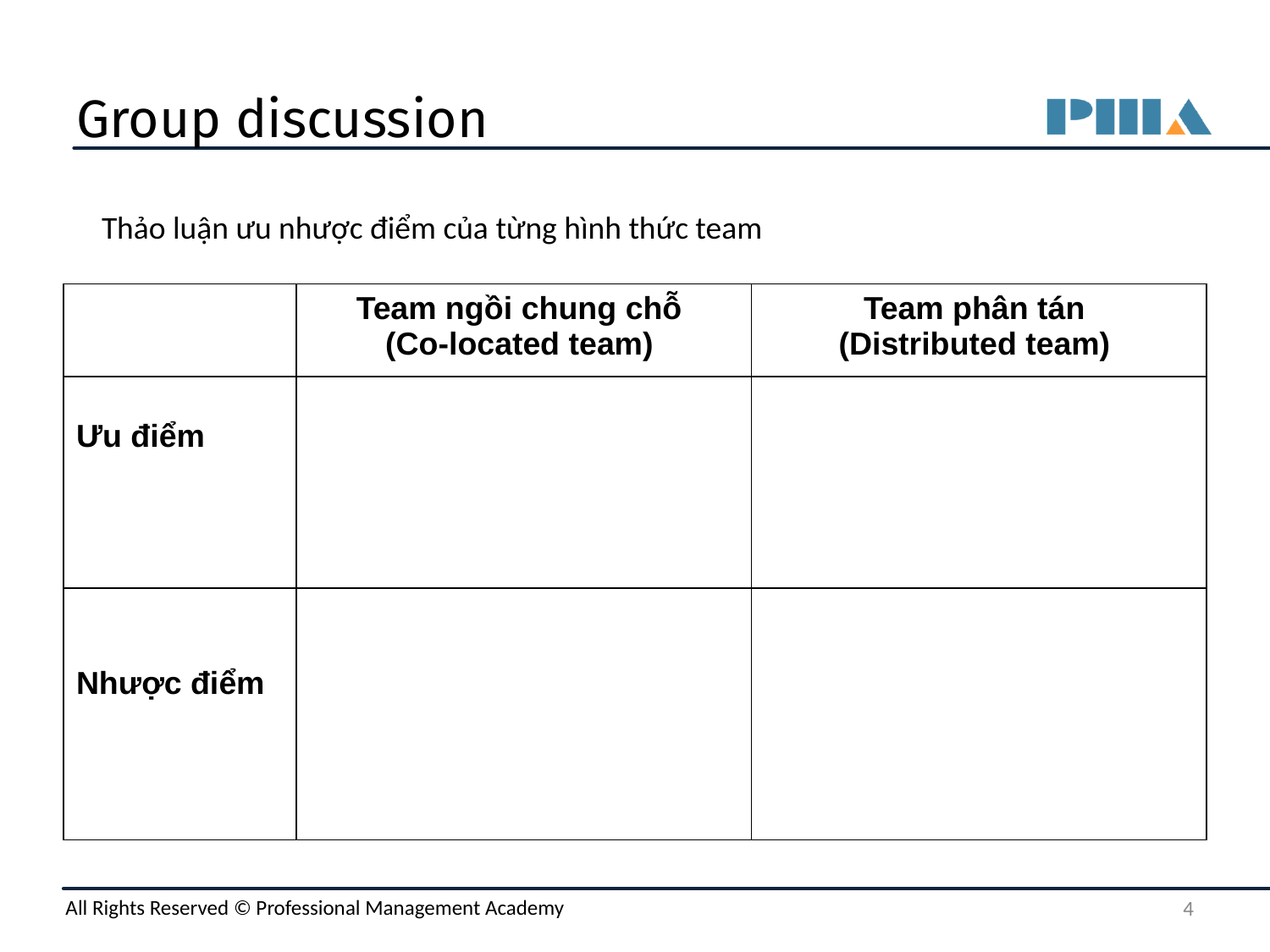

# Group discussion
Thảo luận ưu nhược điểm của từng hình thức team
|  | Team ngồi chung chỗ (Co-located team) | Team phân tán (Distributed team) |
| --- | --- | --- |
| Ưu điểm |  |  |
| Nhược điểm |  |  |
4